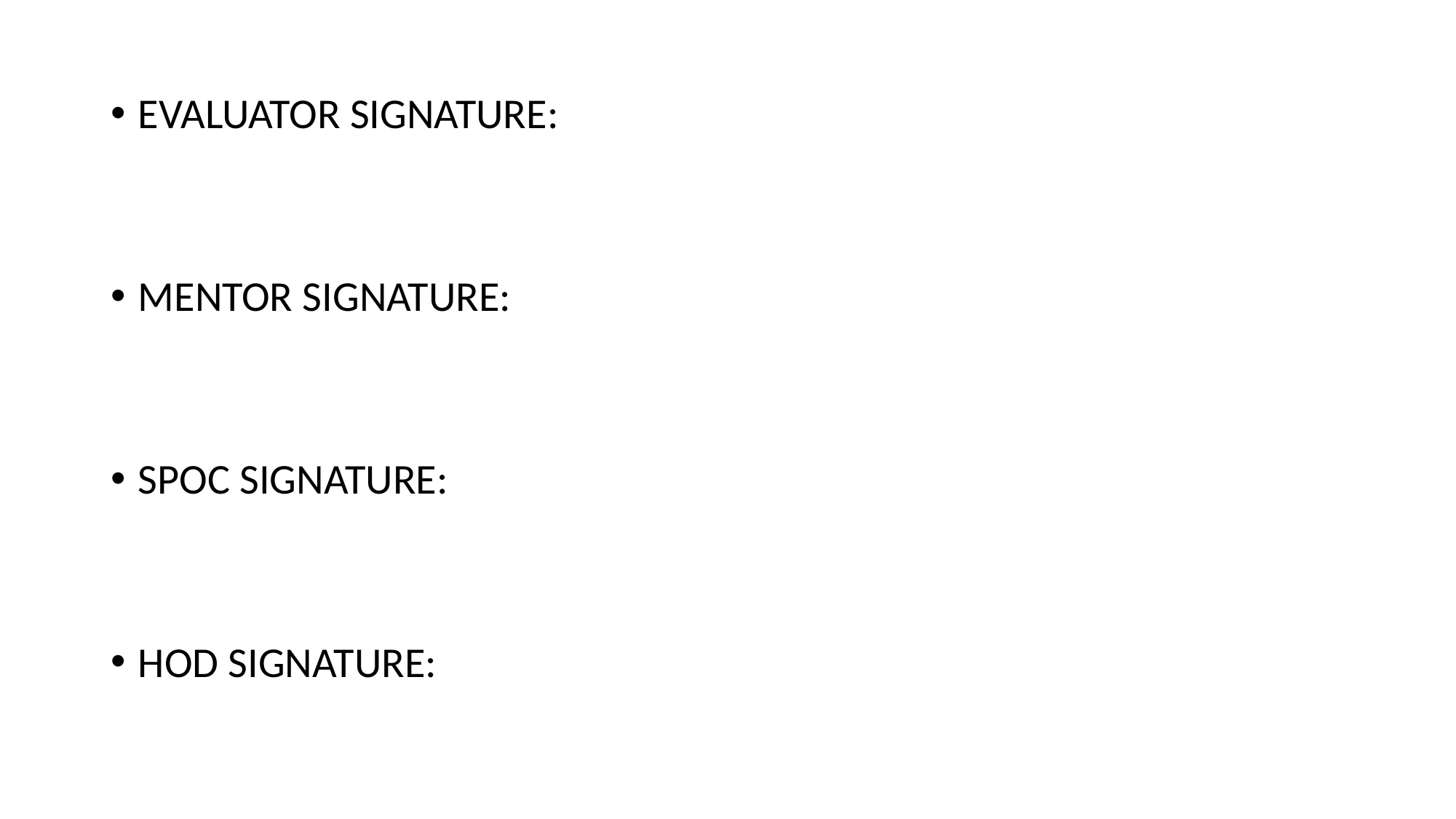

EVALUATOR SIGNATURE:

MENTOR SIGNATURE:

SPOC SIGNATURE:

HOD SIGNATURE: